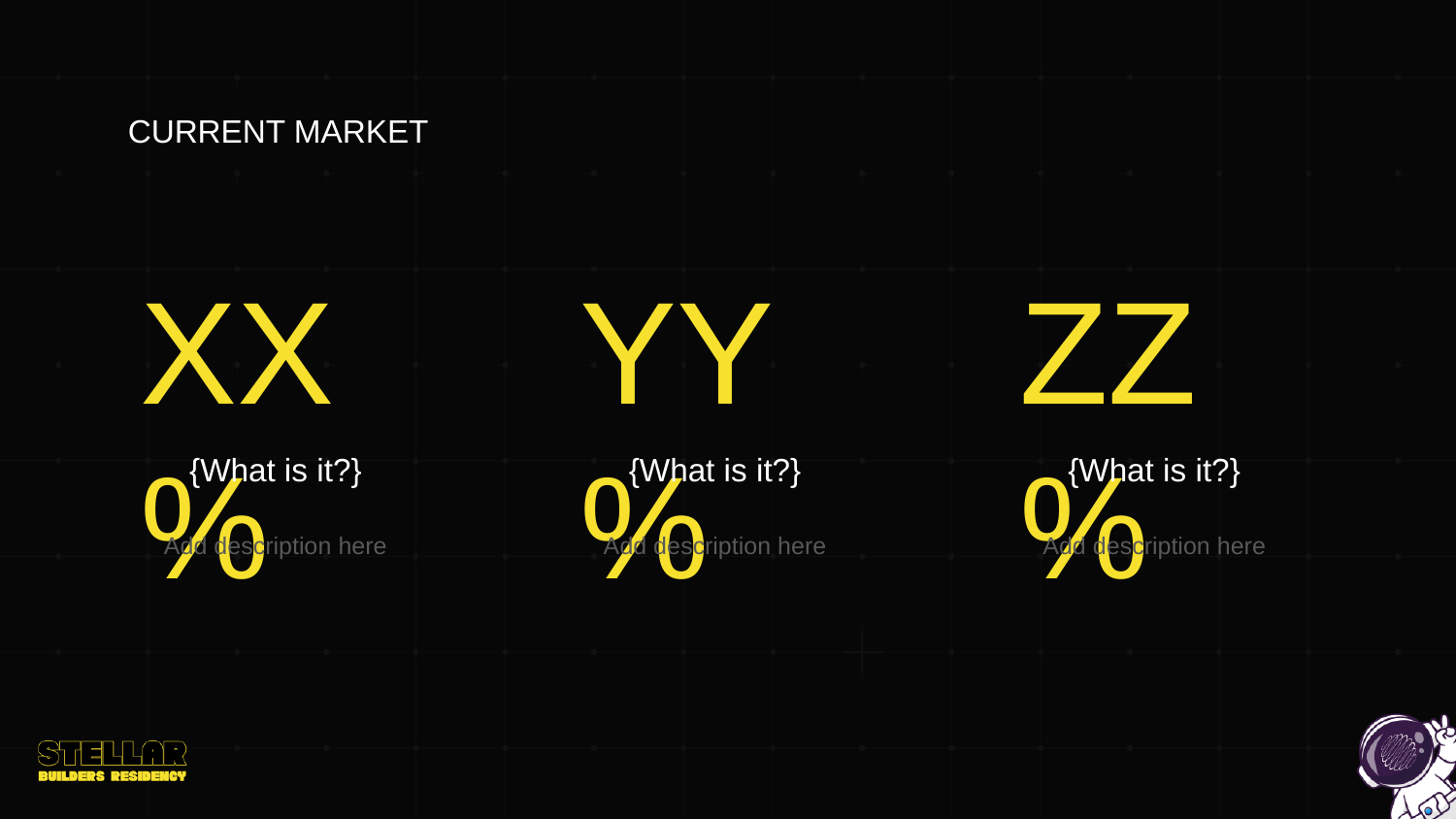

CURRENT MARKET
XX%
YY%
ZZ%
{What is it?}
{What is it?}
{What is it?}
Add description here
Add description here
Add description here